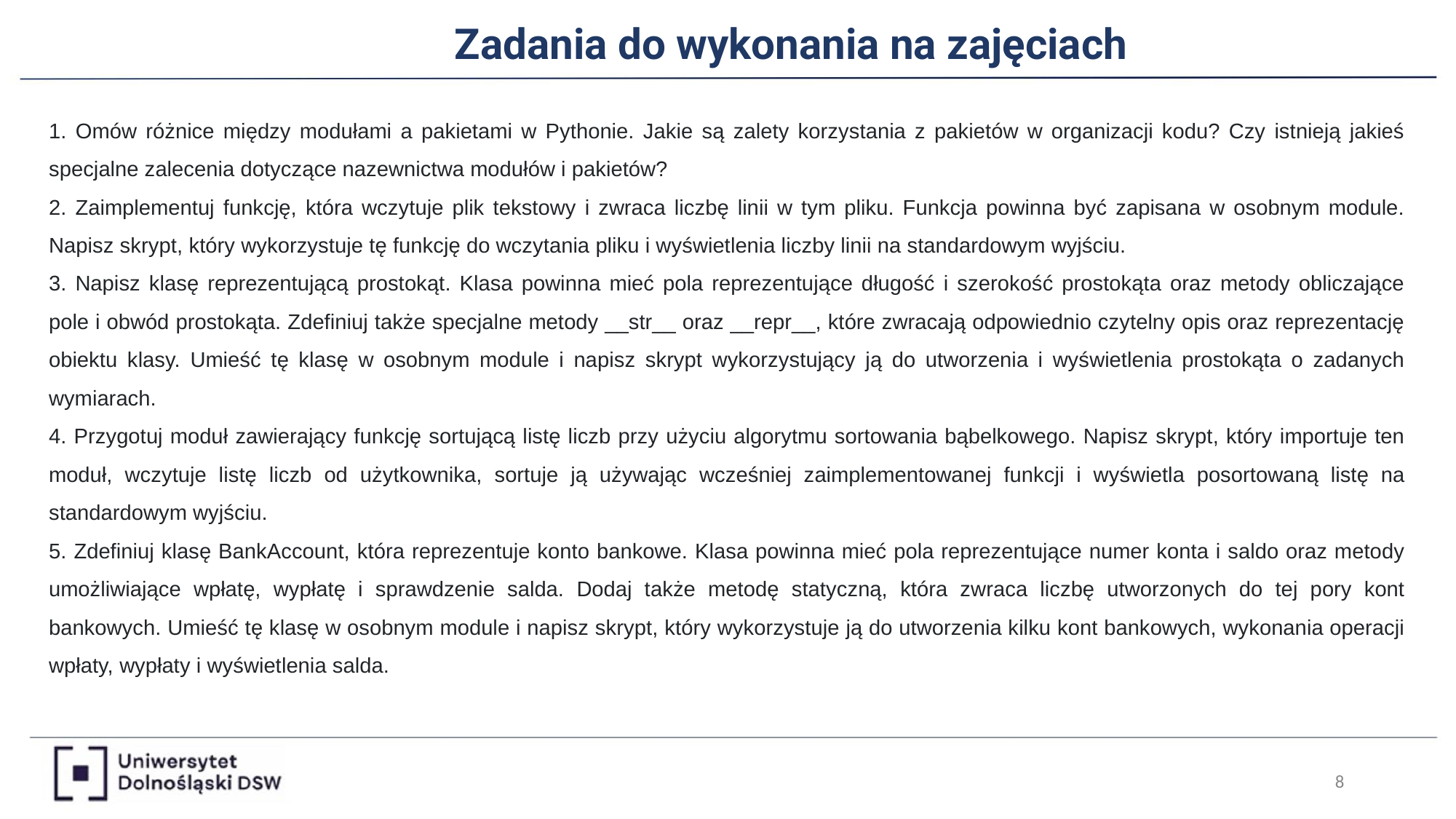

Zadania do wykonania na zajęciach
1. Omów różnice między modułami a pakietami w Pythonie. Jakie są zalety korzystania z pakietów w organizacji kodu? Czy istnieją jakieś specjalne zalecenia dotyczące nazewnictwa modułów i pakietów?
2. Zaimplementuj funkcję, która wczytuje plik tekstowy i zwraca liczbę linii w tym pliku. Funkcja powinna być zapisana w osobnym module. Napisz skrypt, który wykorzystuje tę funkcję do wczytania pliku i wyświetlenia liczby linii na standardowym wyjściu.
3. Napisz klasę reprezentującą prostokąt. Klasa powinna mieć pola reprezentujące długość i szerokość prostokąta oraz metody obliczające pole i obwód prostokąta. Zdefiniuj także specjalne metody __str__ oraz __repr__, które zwracają odpowiednio czytelny opis oraz reprezentację obiektu klasy. Umieść tę klasę w osobnym module i napisz skrypt wykorzystujący ją do utworzenia i wyświetlenia prostokąta o zadanych wymiarach.
4. Przygotuj moduł zawierający funkcję sortującą listę liczb przy użyciu algorytmu sortowania bąbelkowego. Napisz skrypt, który importuje ten moduł, wczytuje listę liczb od użytkownika, sortuje ją używając wcześniej zaimplementowanej funkcji i wyświetla posortowaną listę na standardowym wyjściu.
5. Zdefiniuj klasę BankAccount, która reprezentuje konto bankowe. Klasa powinna mieć pola reprezentujące numer konta i saldo oraz metody umożliwiające wpłatę, wypłatę i sprawdzenie salda. Dodaj także metodę statyczną, która zwraca liczbę utworzonych do tej pory kont bankowych. Umieść tę klasę w osobnym module i napisz skrypt, który wykorzystuje ją do utworzenia kilku kont bankowych, wykonania operacji wpłaty, wypłaty i wyświetlenia salda.
8